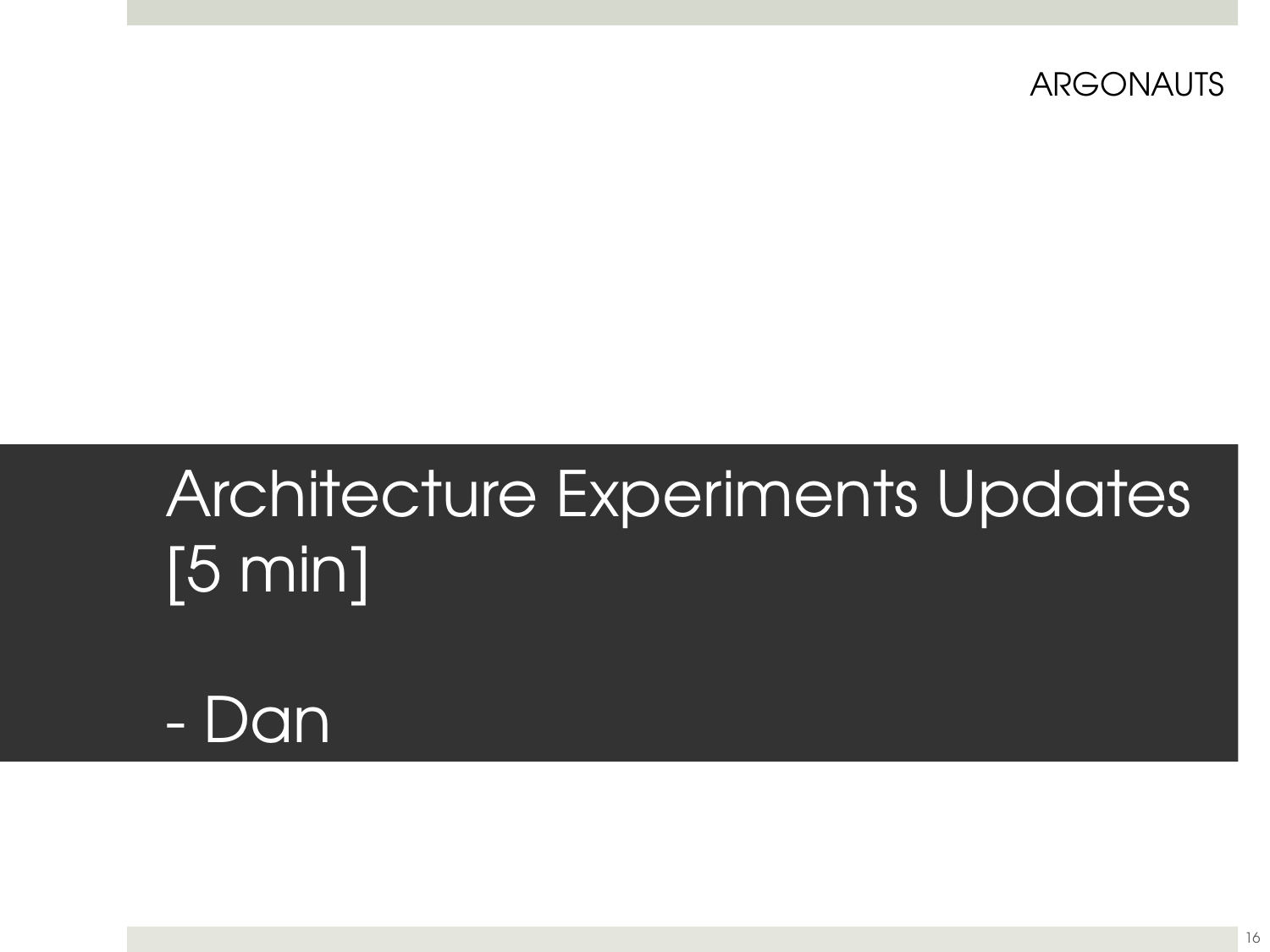

ARGONAUTS
# Architecture Experiments Updates [5 min] - Dan
16